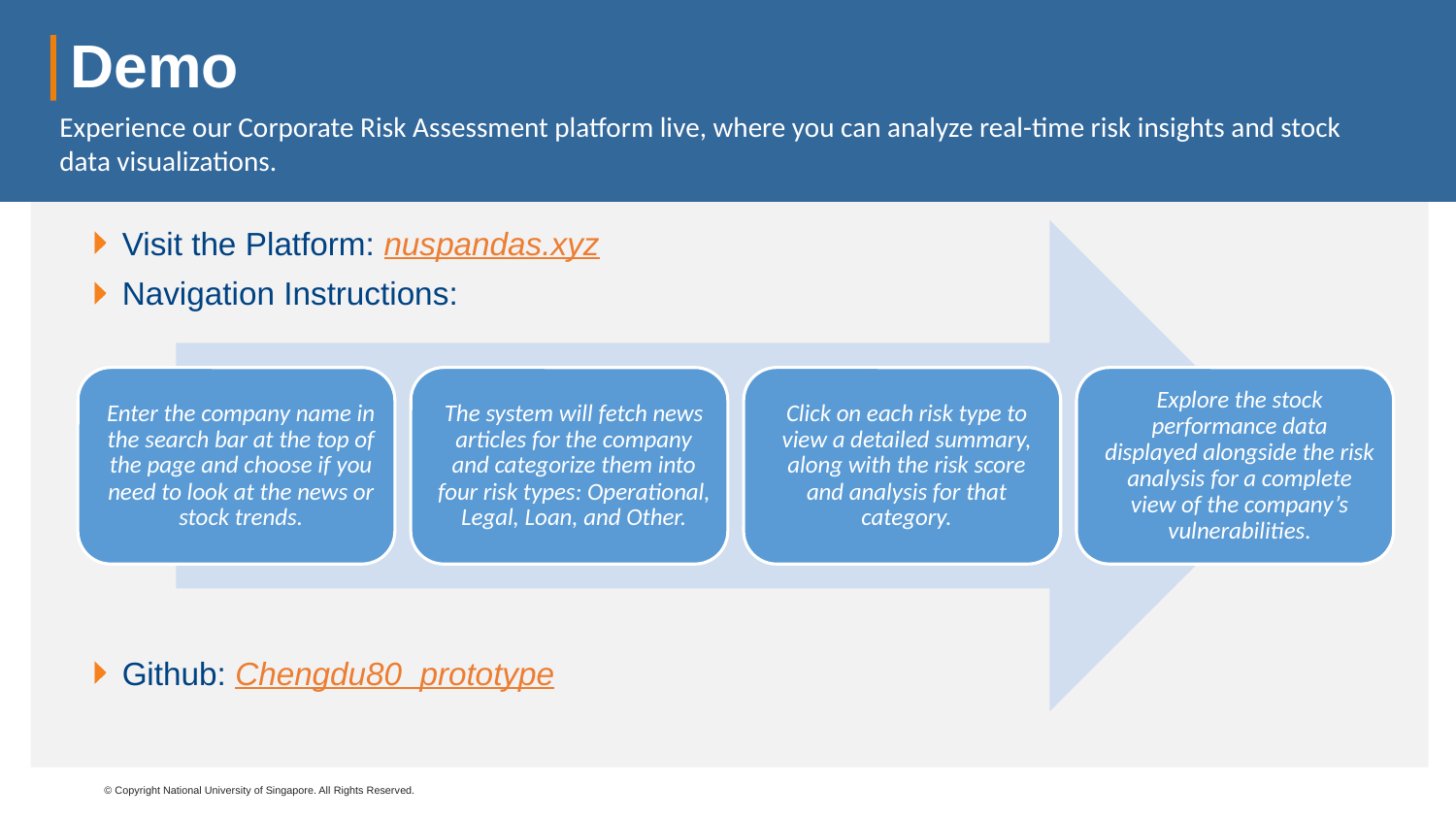

Demo

Experience our Corporate Risk Assessment platform live, where you can analyze real-time risk insights and stock data visualizations.
Enter the company name in the search bar at the top of the page and choose if you need to look at the news or stock trends.
The system will fetch news articles for the company and categorize them into four risk types: Operational, Legal, Loan, and Other.
Click on each risk type to view a detailed summary, along with the risk score and analysis for that category.
Explore the stock performance data displayed alongside the risk analysis for a complete view of the company’s vulnerabilities.
Visit the Platform: nuspandas.xyz
Navigation Instructions:

Github: Chengdu80_prototype